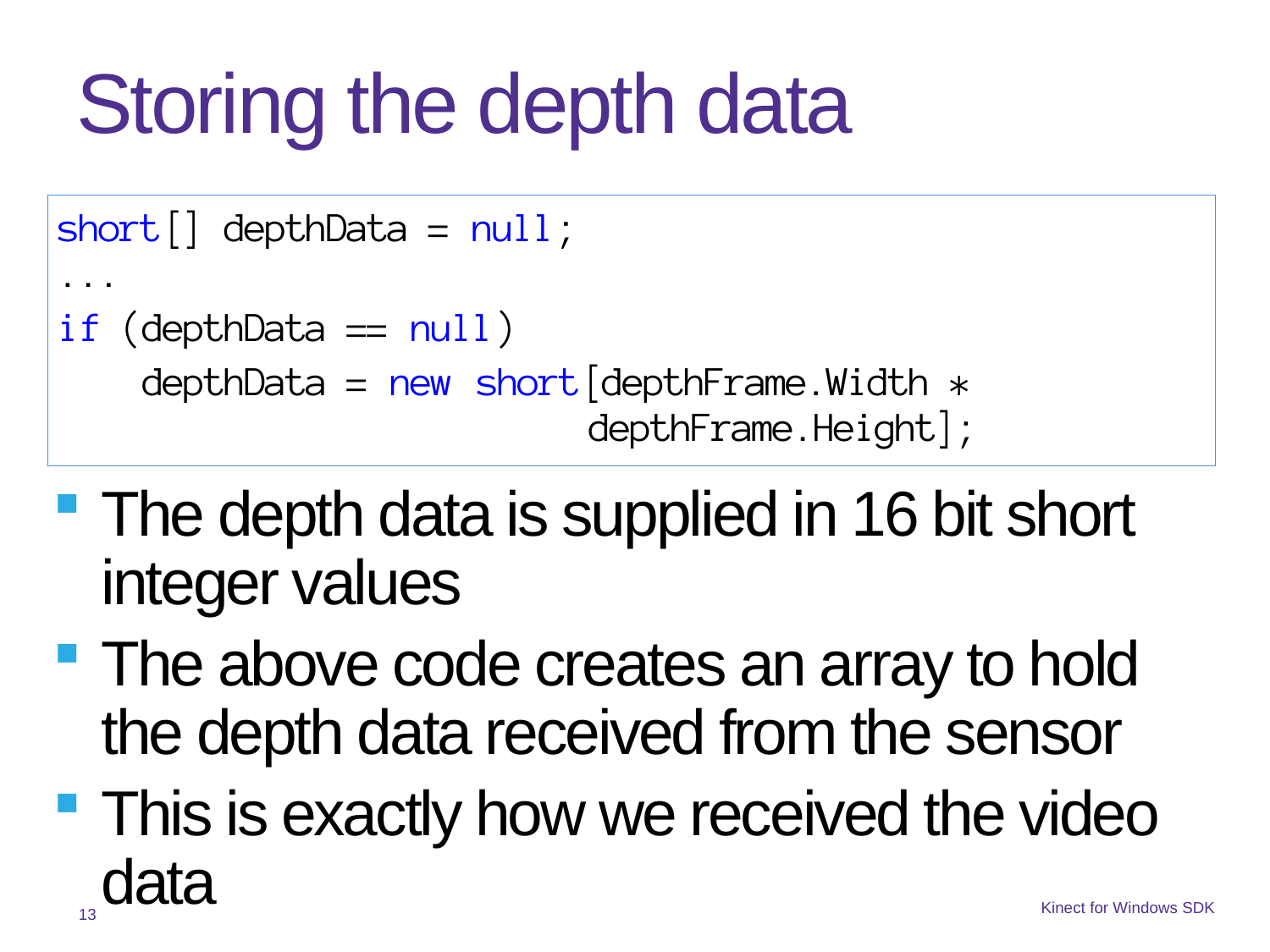

# Storing the depth data
short[] depthData = null;
...
if (depthData == null)
    depthData = new short[depthFrame.Width *
                          depthFrame.Height];
The depth data is supplied in 16 bit short integer values
The above code creates an array to hold the depth data received from the sensor
This is exactly how we received the video data
13